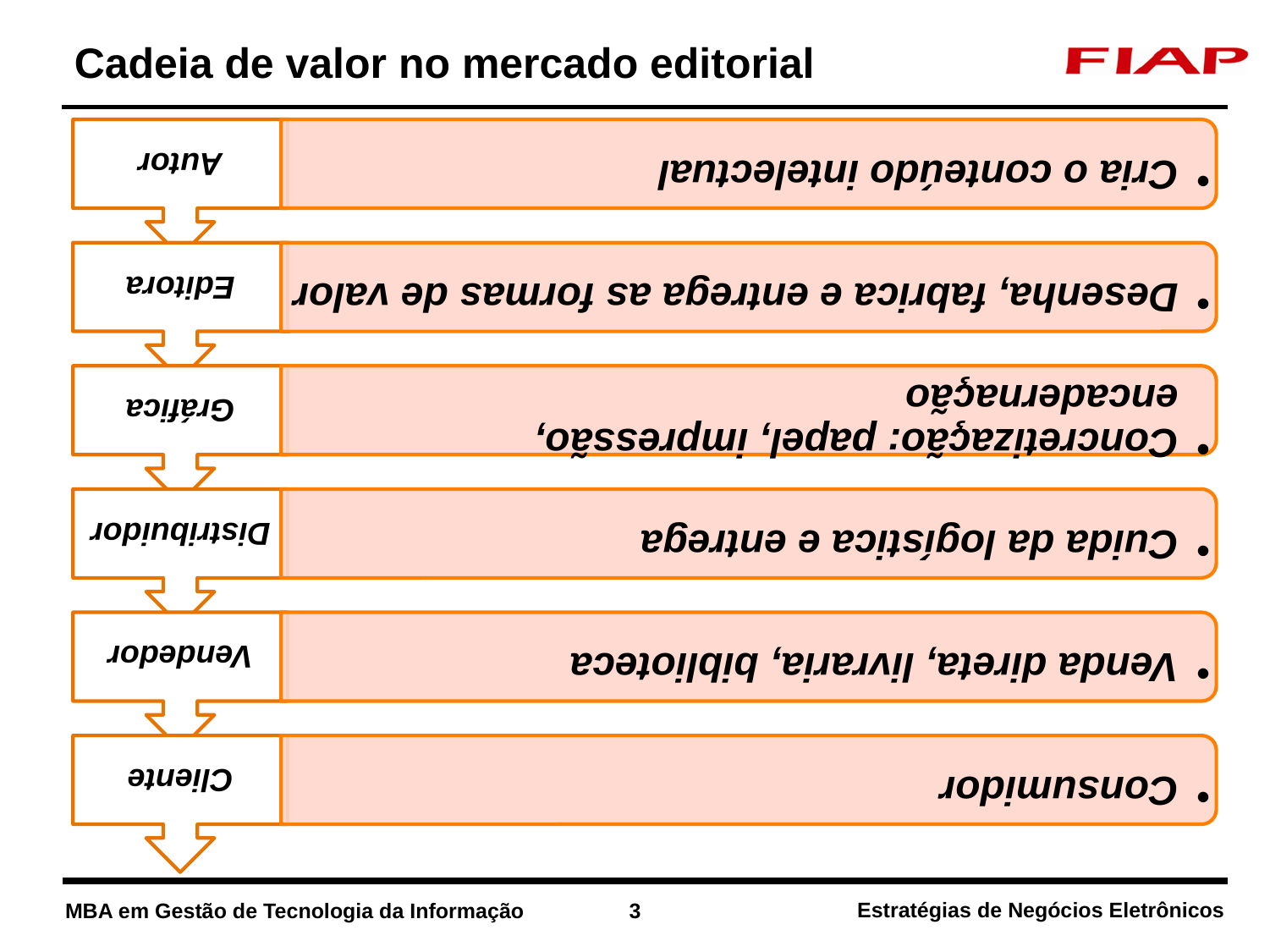

# Cadeia de valor no mercado editorial
Autor
Cria o conteúdo intelectual
Editora
Desenha, fabrica e entrega as formas de valor
Gráfica
Concretização: papel, impressão, encadernação
Distribuidor
Cuida da logística e entrega
Vendedor
Venda direta, livraria, biblioteca
Cliente
Consumidor